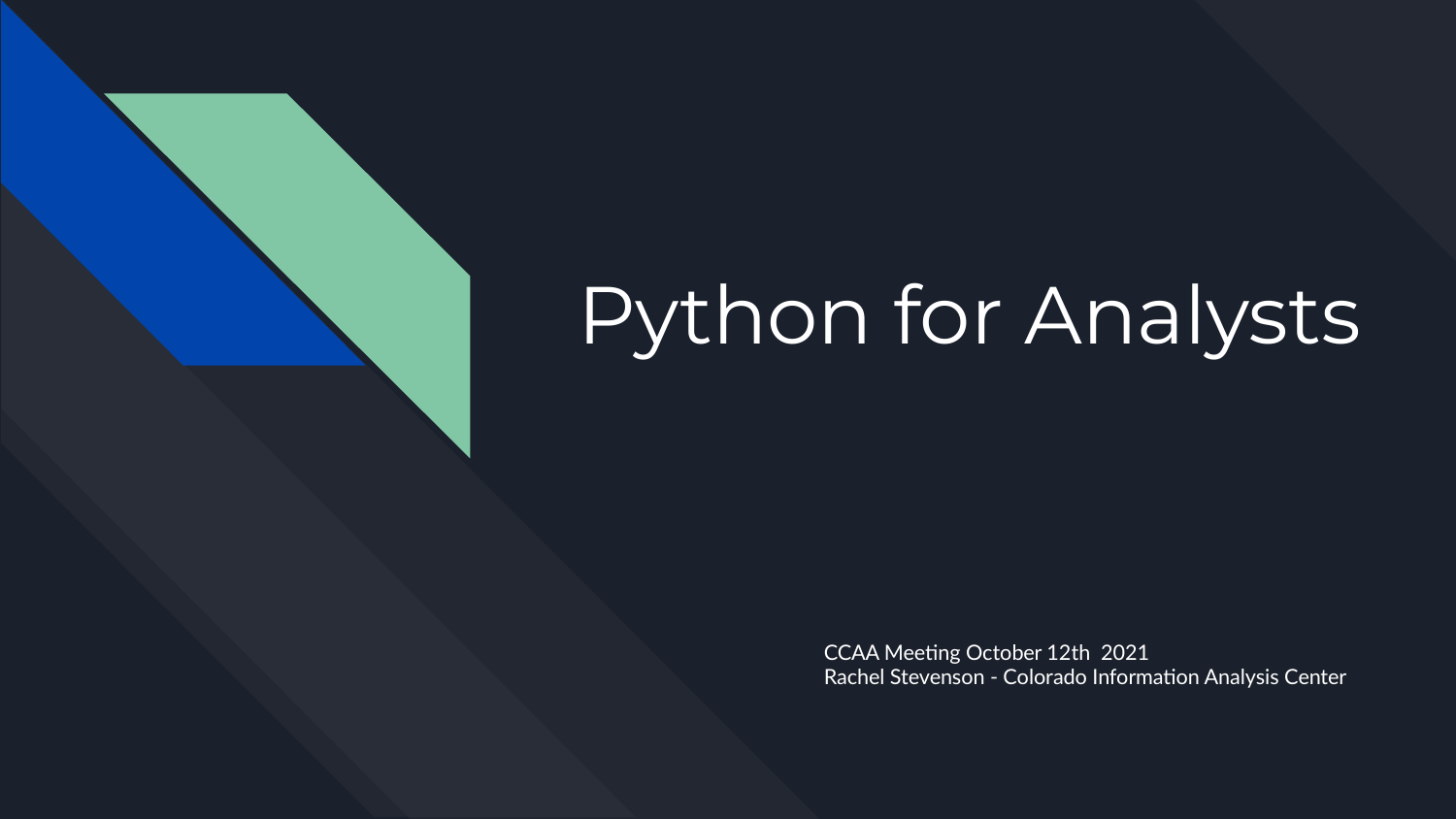

# Python for Analysts
CCAA Meeting October 12th  2021
Rachel Stevenson - Colorado Information Analysis Center